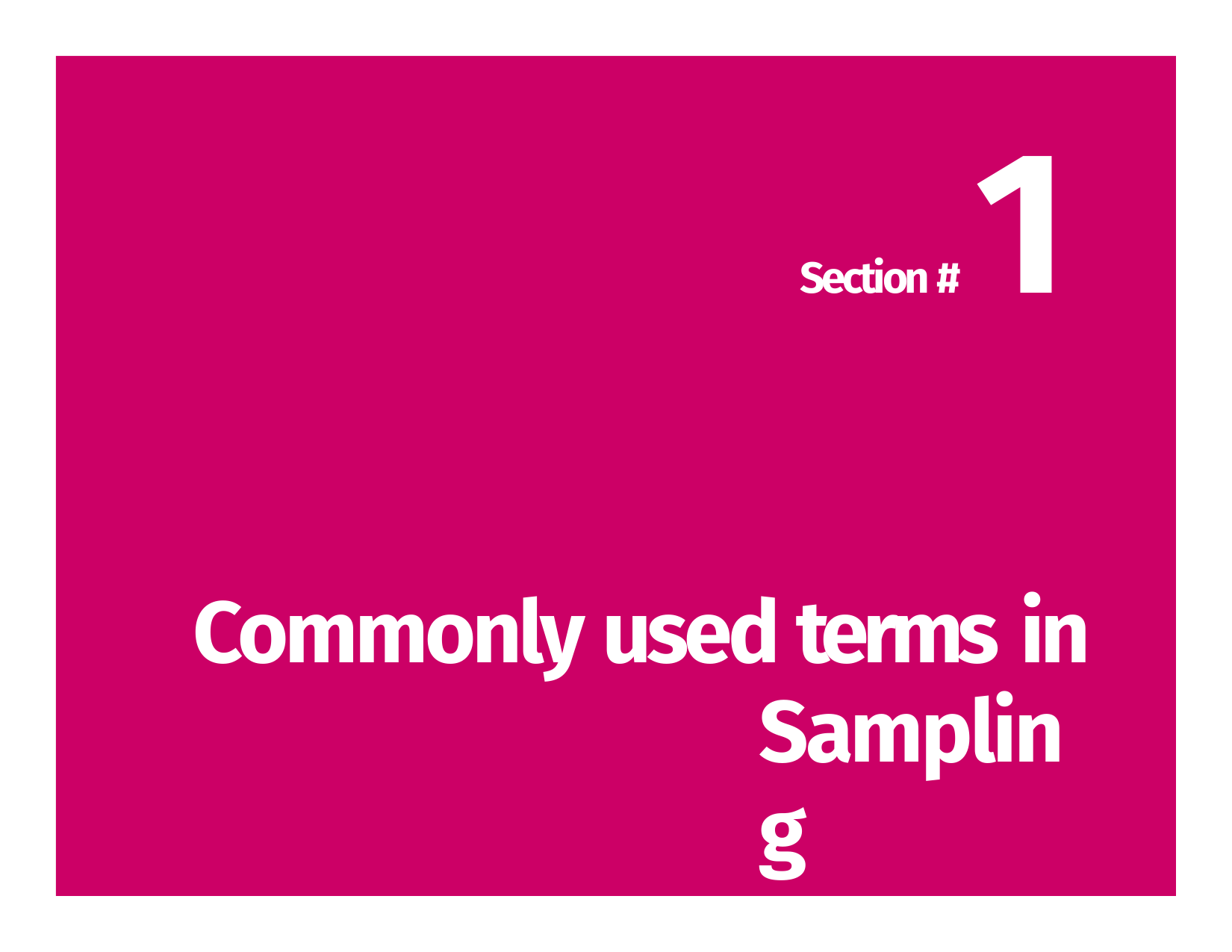

# Section # 1
Commonly used terms in
Sampling